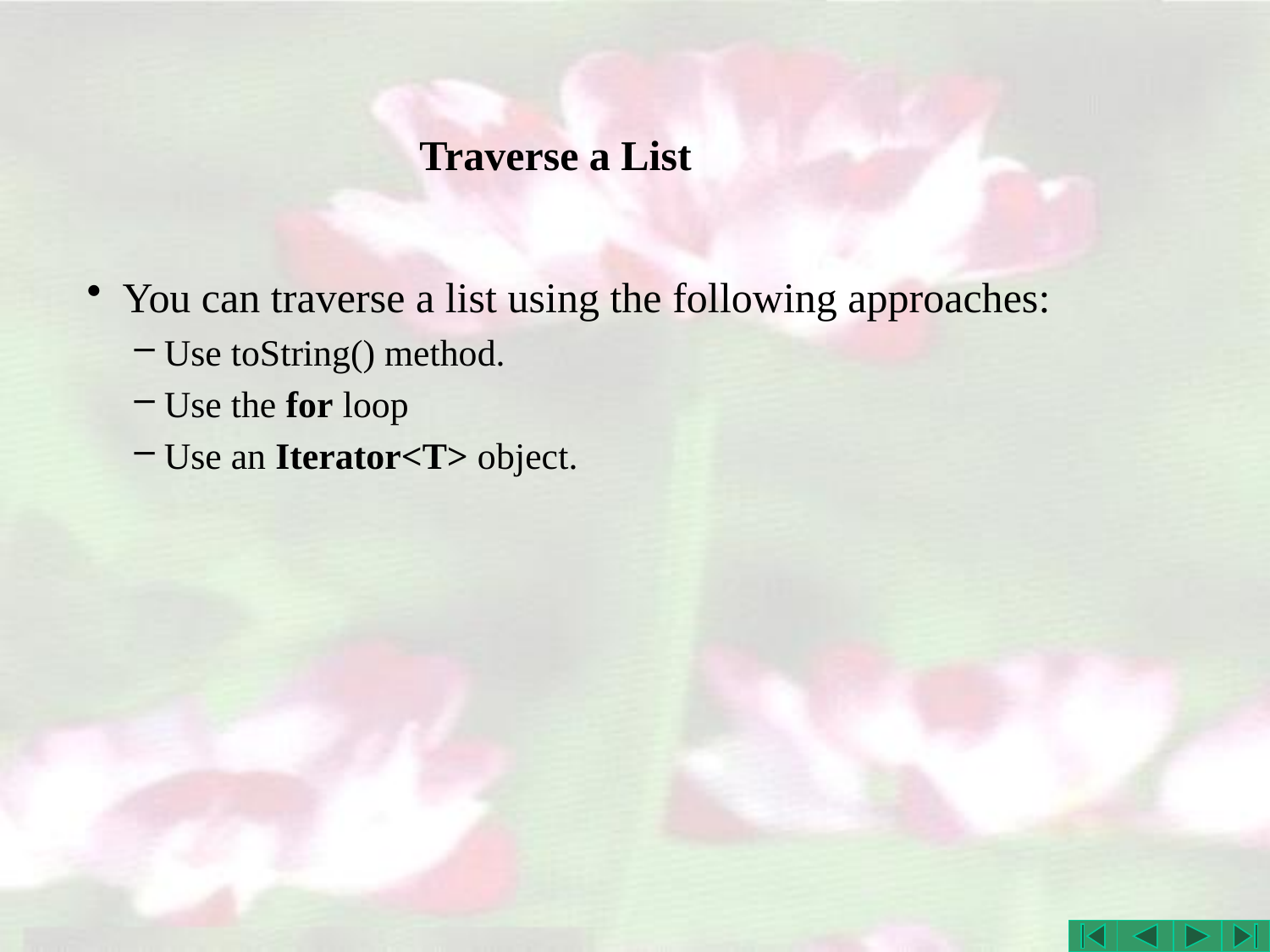

# Traverse a List
You can traverse a list using the following approaches:
Use toString() method.
Use the for loop
Use an Iterator<T> object.